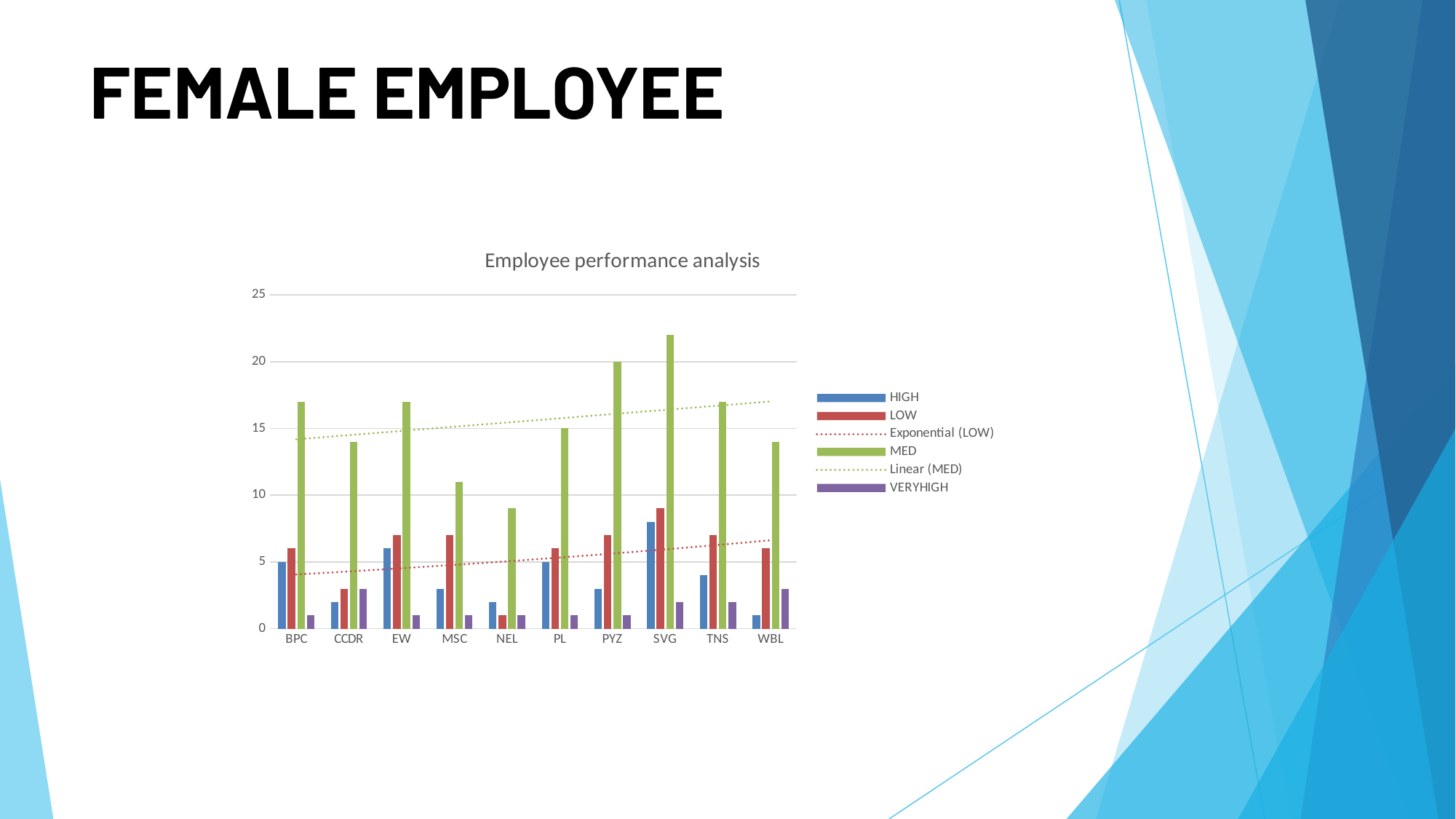

# FEMALE EMPLOYEE

### Chart: Employee performance analysis

| Category | HIGH | LOW | MED | VERYHIGH |
|---|---|---|---|---|
| BPC | 5.0 | 6.0 | 17.0 | 1.0 |
| CCDR | 2.0 | 3.0 | 14.0 | 3.0 |
| EW | 6.0 | 7.0 | 17.0 | 1.0 |
| MSC | 3.0 | 7.0 | 11.0 | 1.0 |
| NEL | 2.0 | 1.0 | 9.0 | 1.0 |
| PL | 5.0 | 6.0 | 15.0 | 1.0 |
| PYZ | 3.0 | 7.0 | 20.0 | 1.0 |
| SVG | 8.0 | 9.0 | 22.0 | 2.0 |
| TNS | 4.0 | 7.0 | 17.0 | 2.0 |
| WBL | 1.0 | 6.0 | 14.0 | 3.0 |